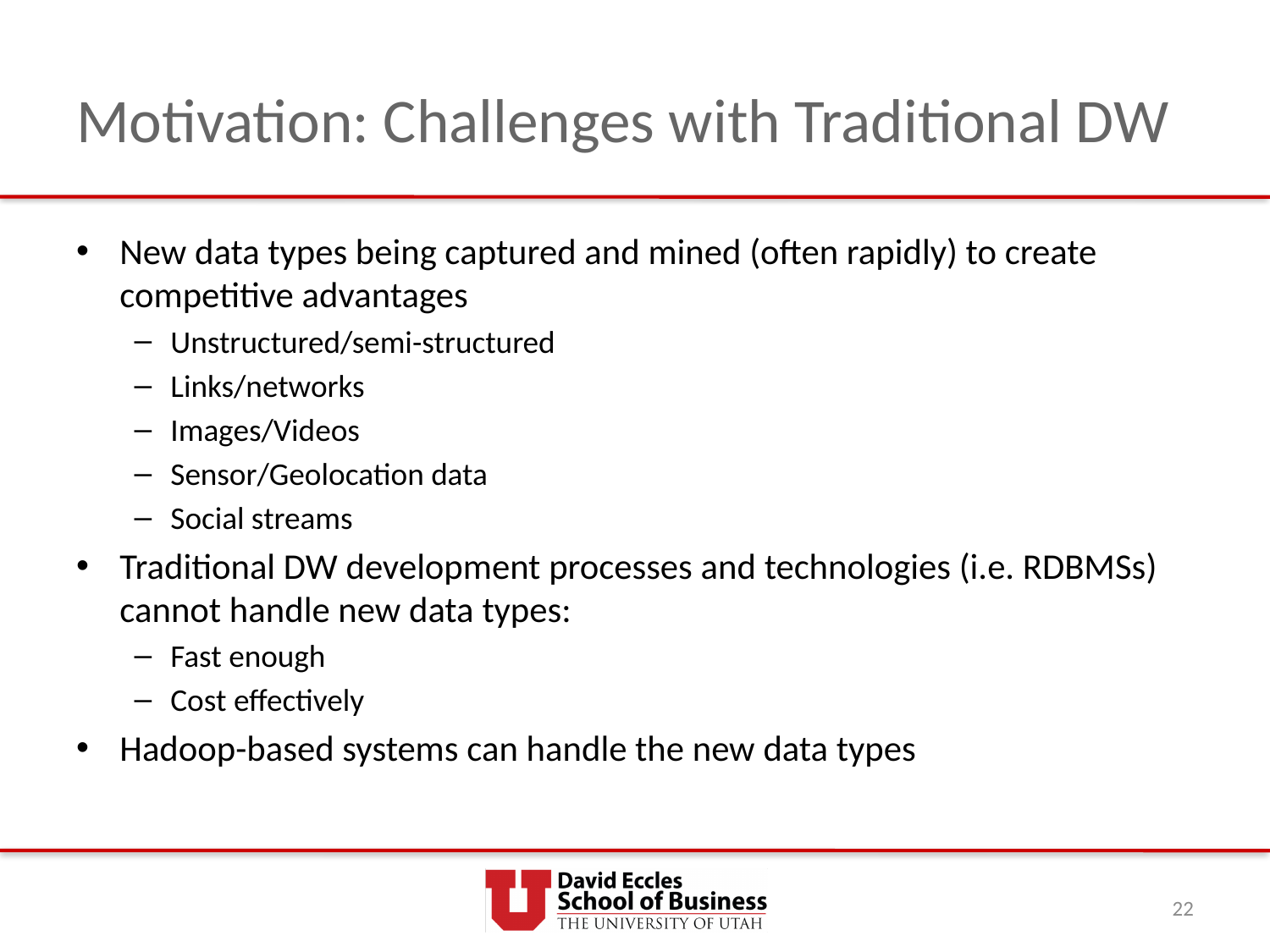

# Motivation: Challenges with Traditional DW
New data types being captured and mined (often rapidly) to create competitive advantages
Unstructured/semi-structured
Links/networks
Images/Videos
Sensor/Geolocation data
Social streams
Traditional DW development processes and technologies (i.e. RDBMSs) cannot handle new data types:
Fast enough
Cost effectively
Hadoop-based systems can handle the new data types
22